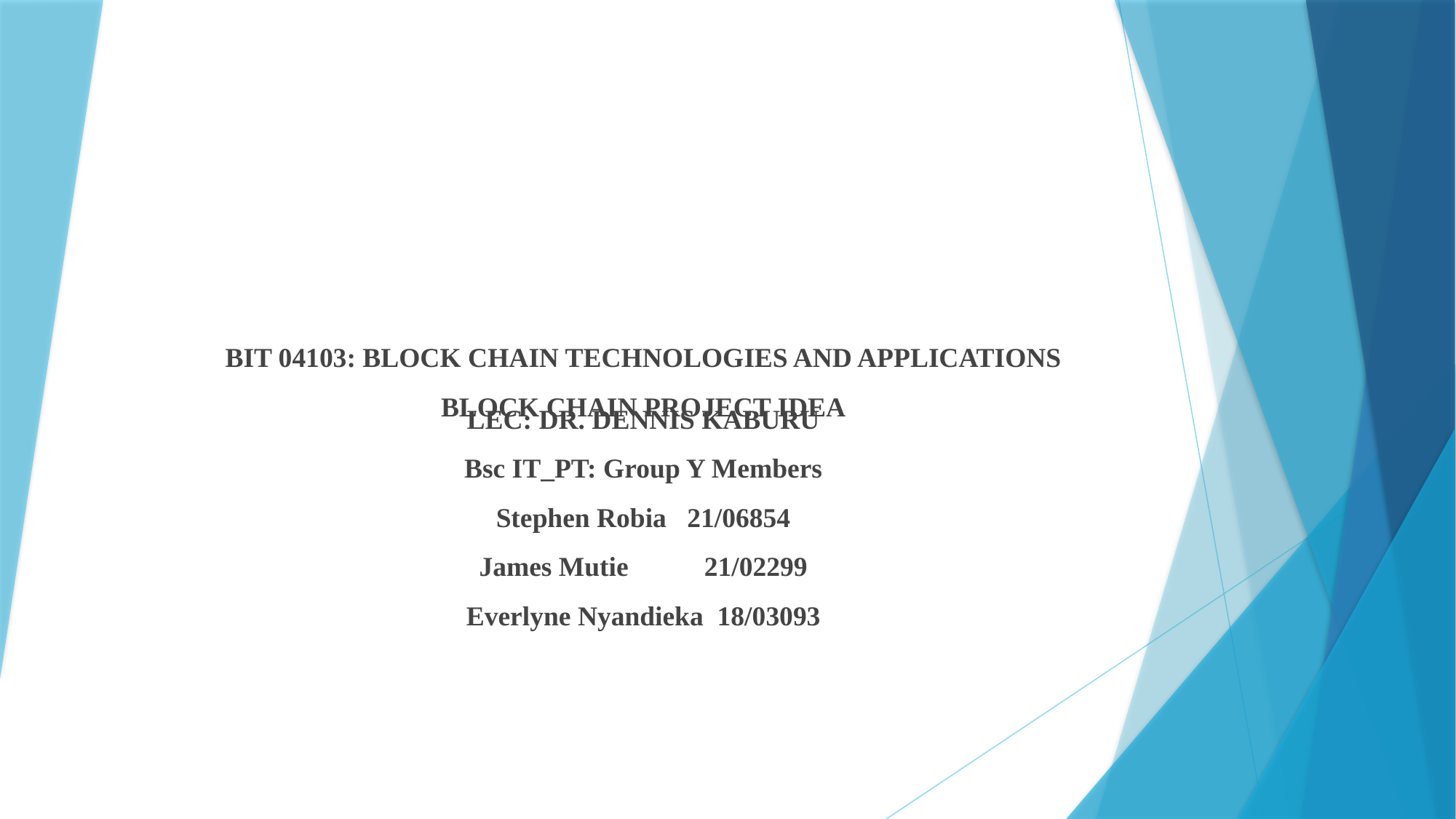

# BIT 04103: BLOCK CHAIN TECHNOLOGIES AND APPLICATIONS BLOCK CHAIN PROJECT IDEA
LEC: DR. DENNIS KABURU
Bsc IT_PT: Group Y Members
Stephen Robia   21/06854
James Mutie  	 21/02299
Everlyne Nyandieka  18/03093